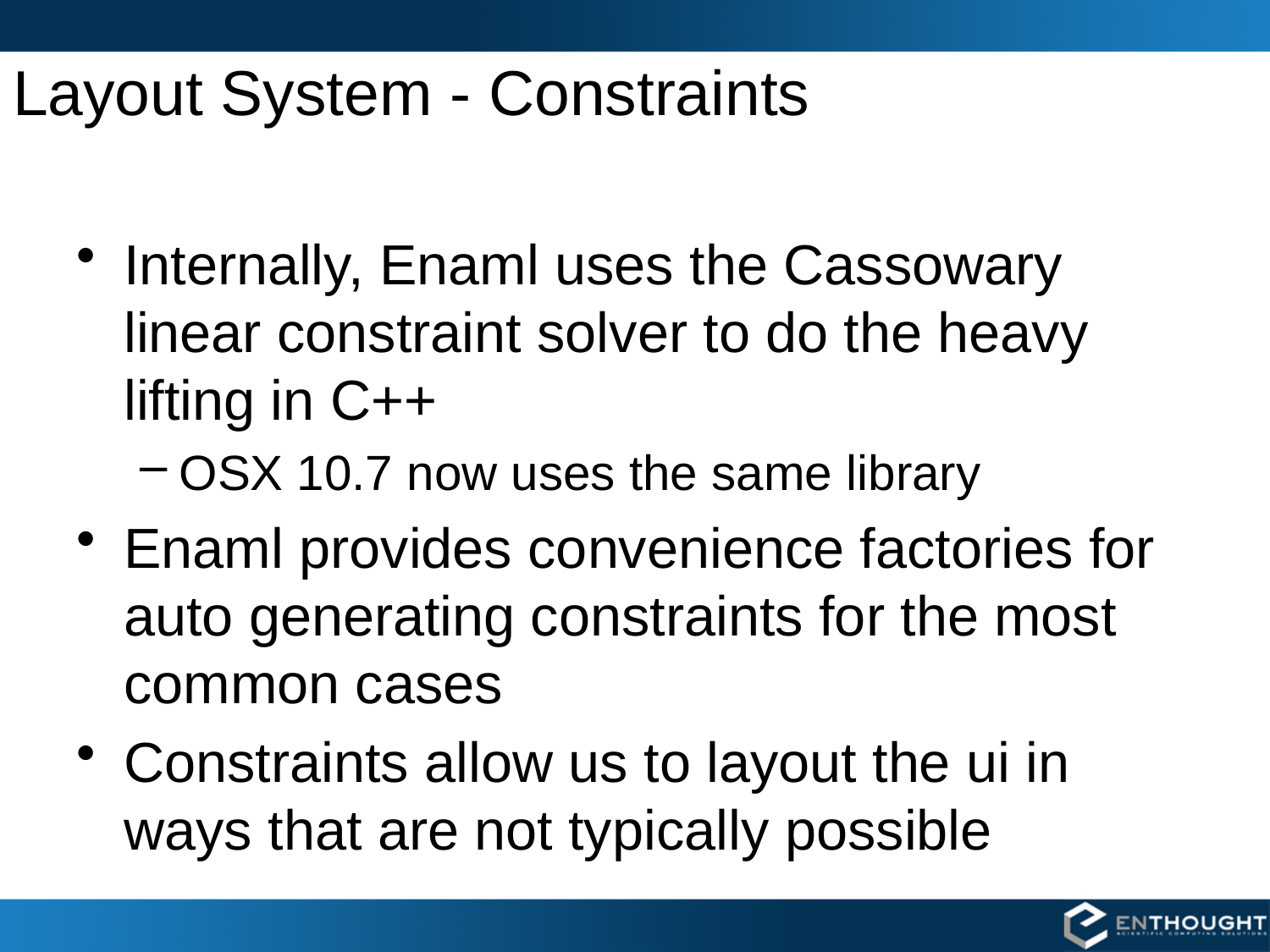

# Layout System - Constraints
Internally, Enaml uses the Cassowary linear constraint solver to do the heavy lifting in C++
OSX 10.7 now uses the same library
Enaml provides convenience factories for auto generating constraints for the most common cases
Constraints allow us to layout the ui in ways that are not typically possible